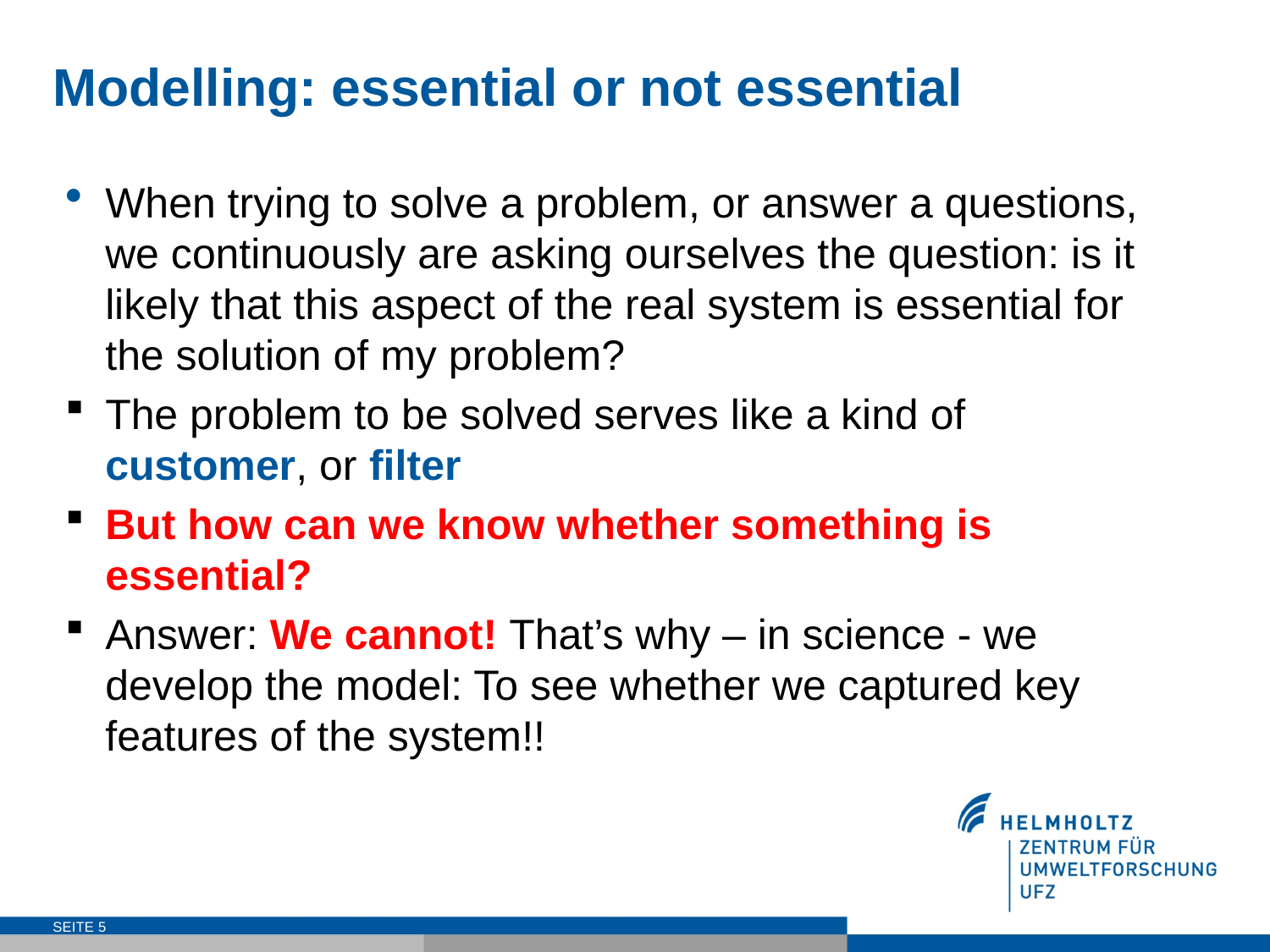

# Modelling: essential or not essential
When trying to solve a problem, or answer a questions, we continuously are asking ourselves the question: is it likely that this aspect of the real system is essential for the solution of my problem?
The problem to be solved serves like a kind of customer, or filter
But how can we know whether something is essential?
Answer: We cannot! That’s why – in science - we develop the model: To see whether we captured key features of the system!!

SEITE 5